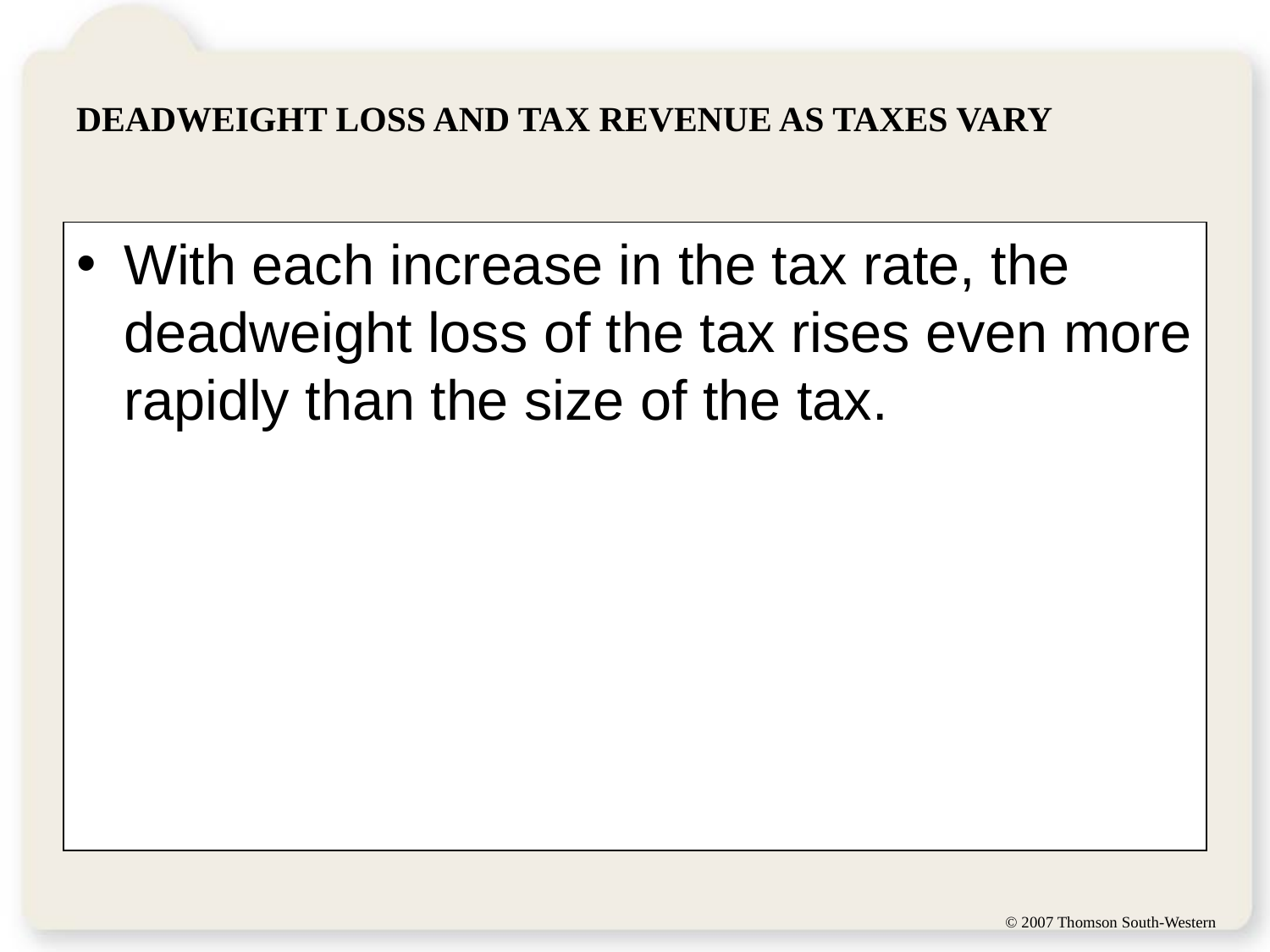

# DEADWEIGHT LOSS AND TAX REVENUE AS TAXES VARY
With each increase in the tax rate, the deadweight loss of the tax rises even more rapidly than the size of the tax.